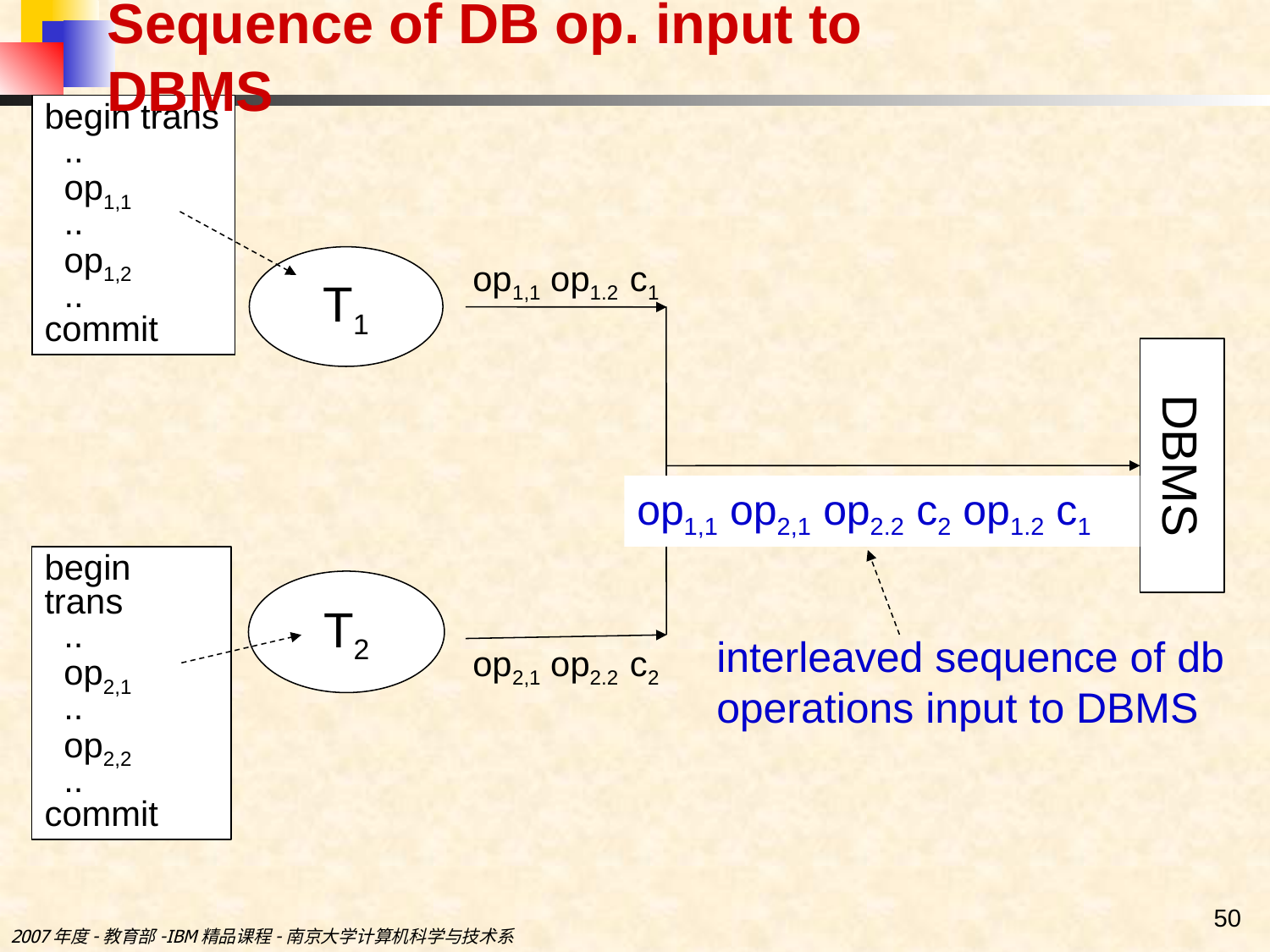

# Sequence of DB op. input to DBMS
begin trans
  ..
  op1,1
  ..
  op1,2
  ..
commit

T1
op1,1 op1.2  c1

DBMS

op1,1 op2,1 op2.2 c2 op1.2 c1

interleaved sequence of db
operations input to DBMS
begin trans
  ..
  op2,1
  ..
  op2,2
  ..
commit
T2
op2,1 op2.2  c2

50